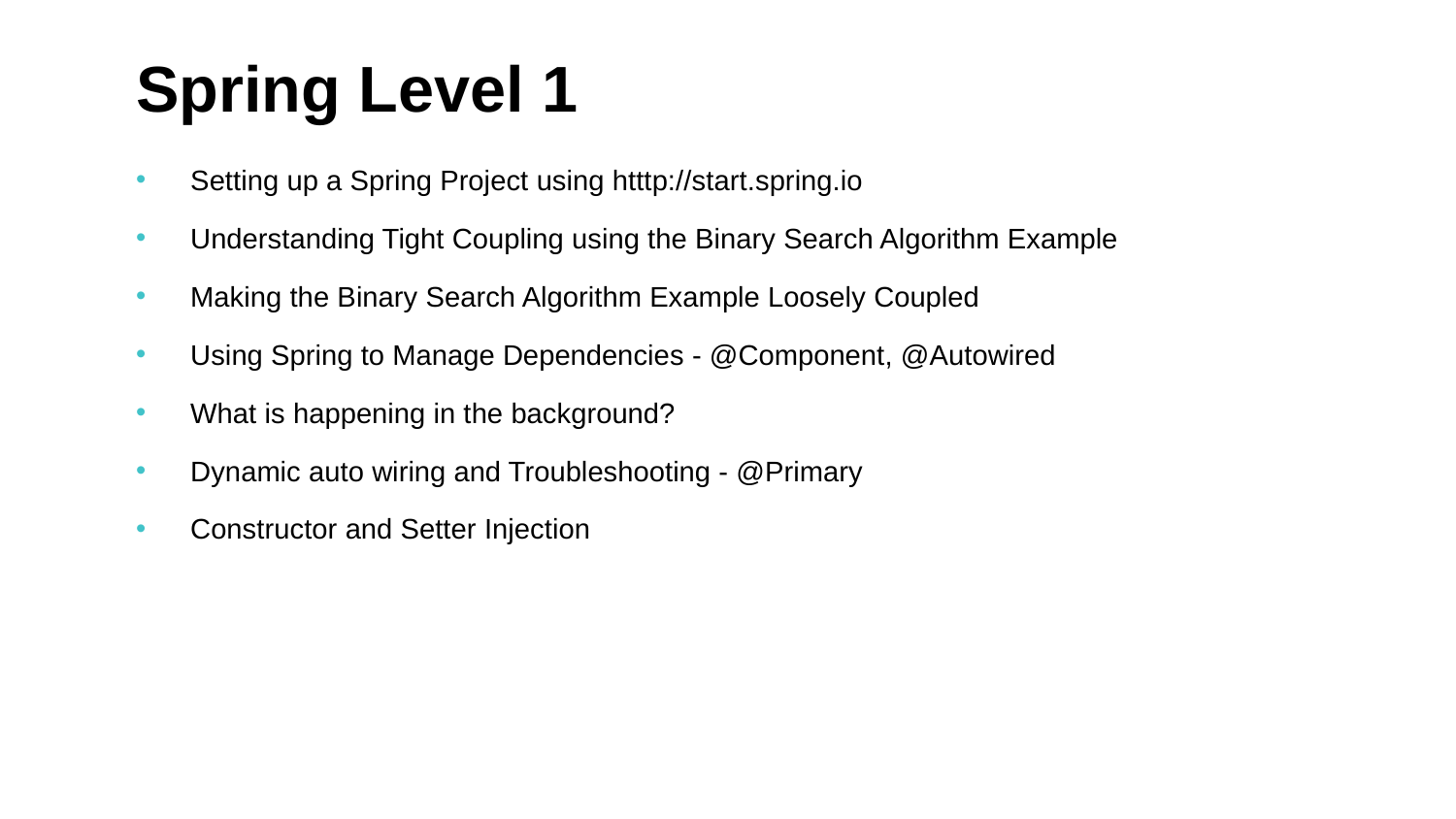

# Spring Level 1
Setting up a Spring Project using htttp://start.spring.io
Understanding Tight Coupling using the Binary Search Algorithm Example
Making the Binary Search Algorithm Example Loosely Coupled
Using Spring to Manage Dependencies - @Component, @Autowired
What is happening in the background?
Dynamic auto wiring and Troubleshooting - @Primary
Constructor and Setter Injection